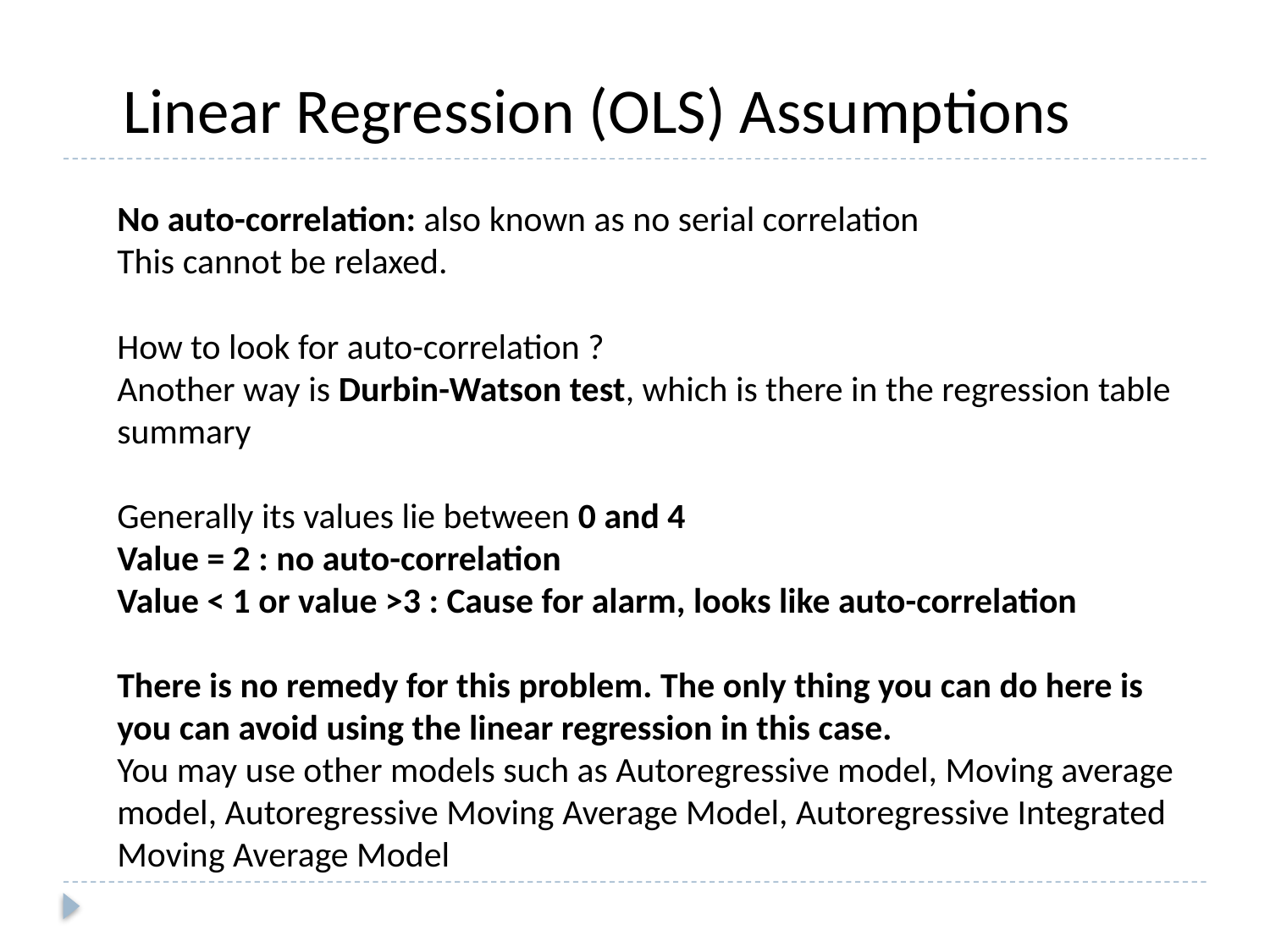

Linear Regression (OLS) Assumptions
No auto-correlation: also known as no serial correlation
This cannot be relaxed.

How to look for auto-correlation ?
Another way is Durbin-Watson test, which is there in the regression table summary

Generally its values lie between 0 and 4
Value = 2 : no auto-correlation
Value < 1 or value >3 : Cause for alarm, looks like auto-correlation

There is no remedy for this problem. The only thing you can do here is you can avoid using the linear regression in this case.
You may use other models such as Autoregressive model, Moving average model, Autoregressive Moving Average Model, Autoregressive Integrated Moving Average Model